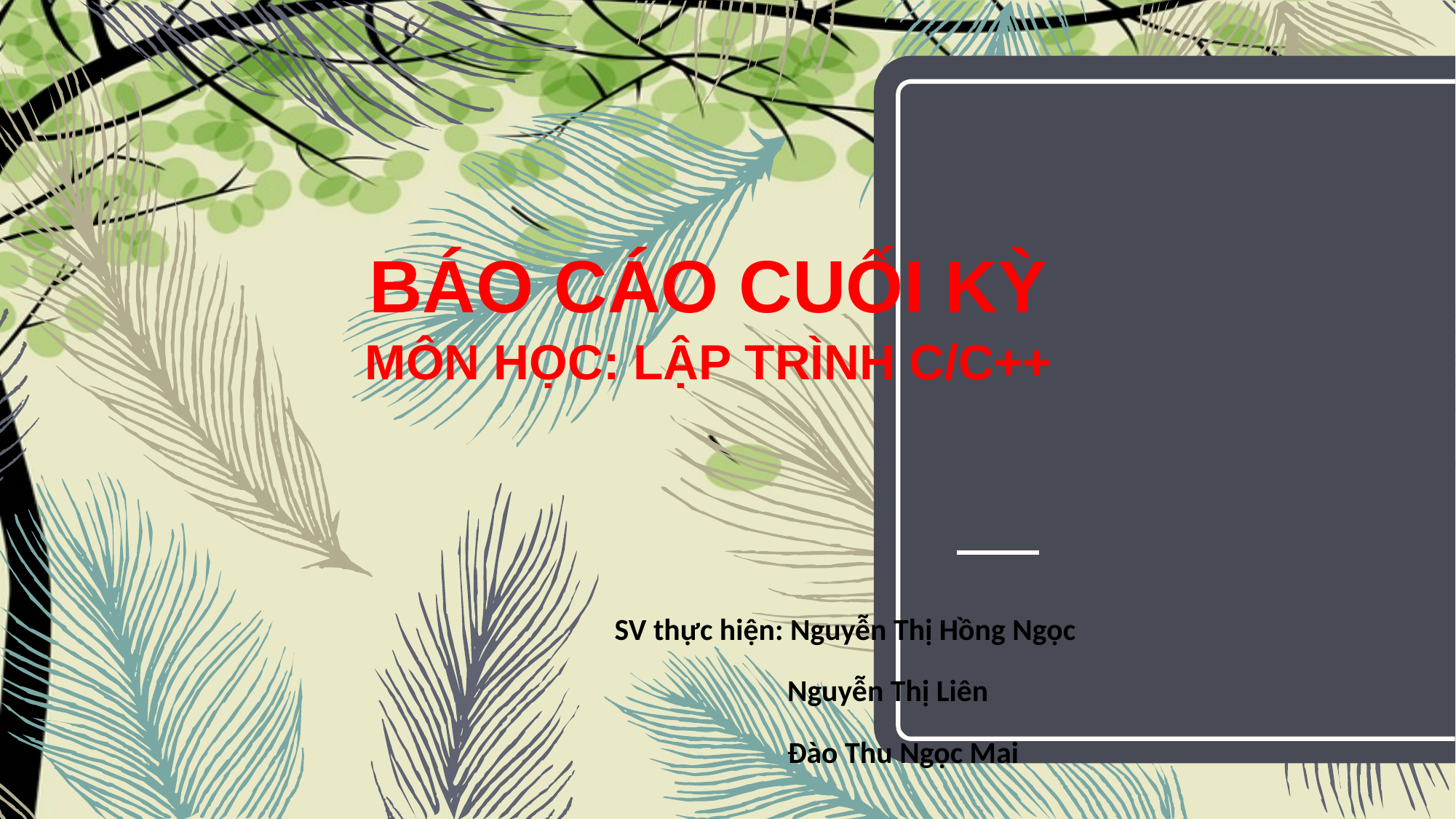

# BÁO CÁO CUỐI KỲ MÔN HỌC: LẬP TRÌNH C/C++
                                               SV thực hiện: Nguyễn Thị Hồng Ngọc
                                                                        Nguyễn Thị Liên
                                                                        Đào Thu Ngọc Mai